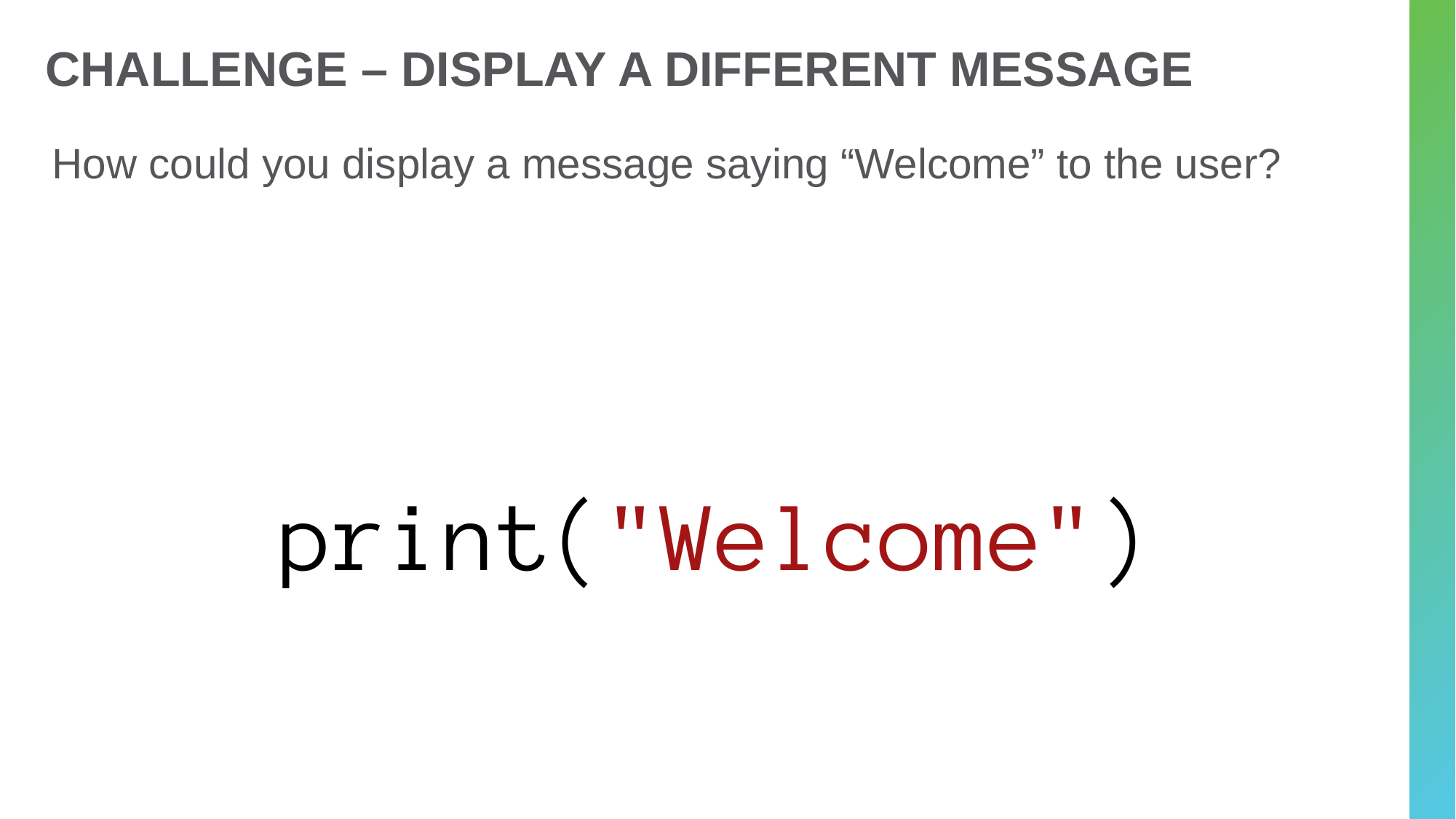

# Challenge – Display a different message
How could you display a message saying “Welcome” to the user?

print("Welcome")